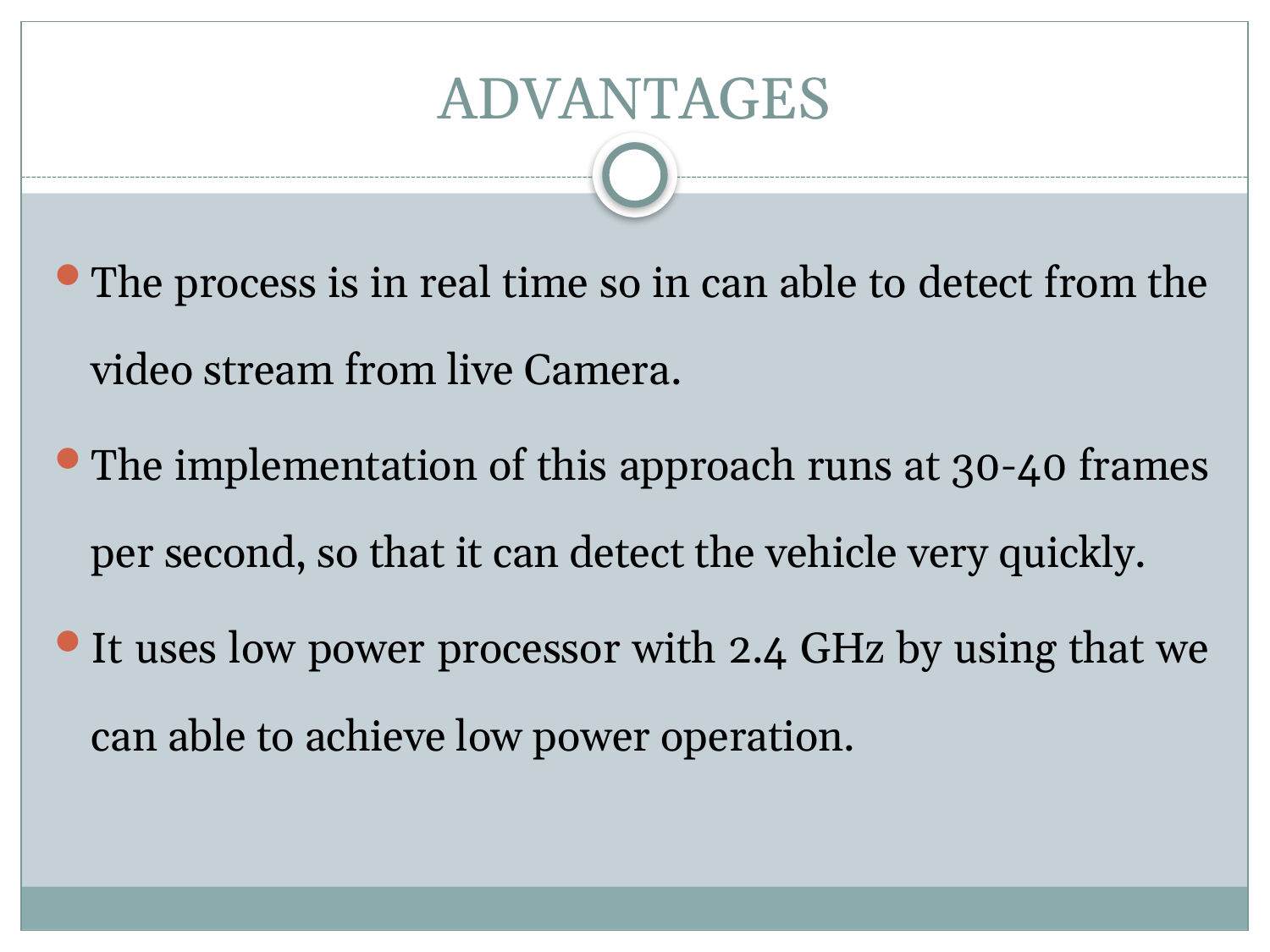

# ADVANTAGES
The process is in real time so in can able to detect from the video stream from live Camera.
The implementation of this approach runs at 30-40 frames per second, so that it can detect the vehicle very quickly.
It uses low power processor with 2.4 GHz by using that we can able to achieve low power operation.